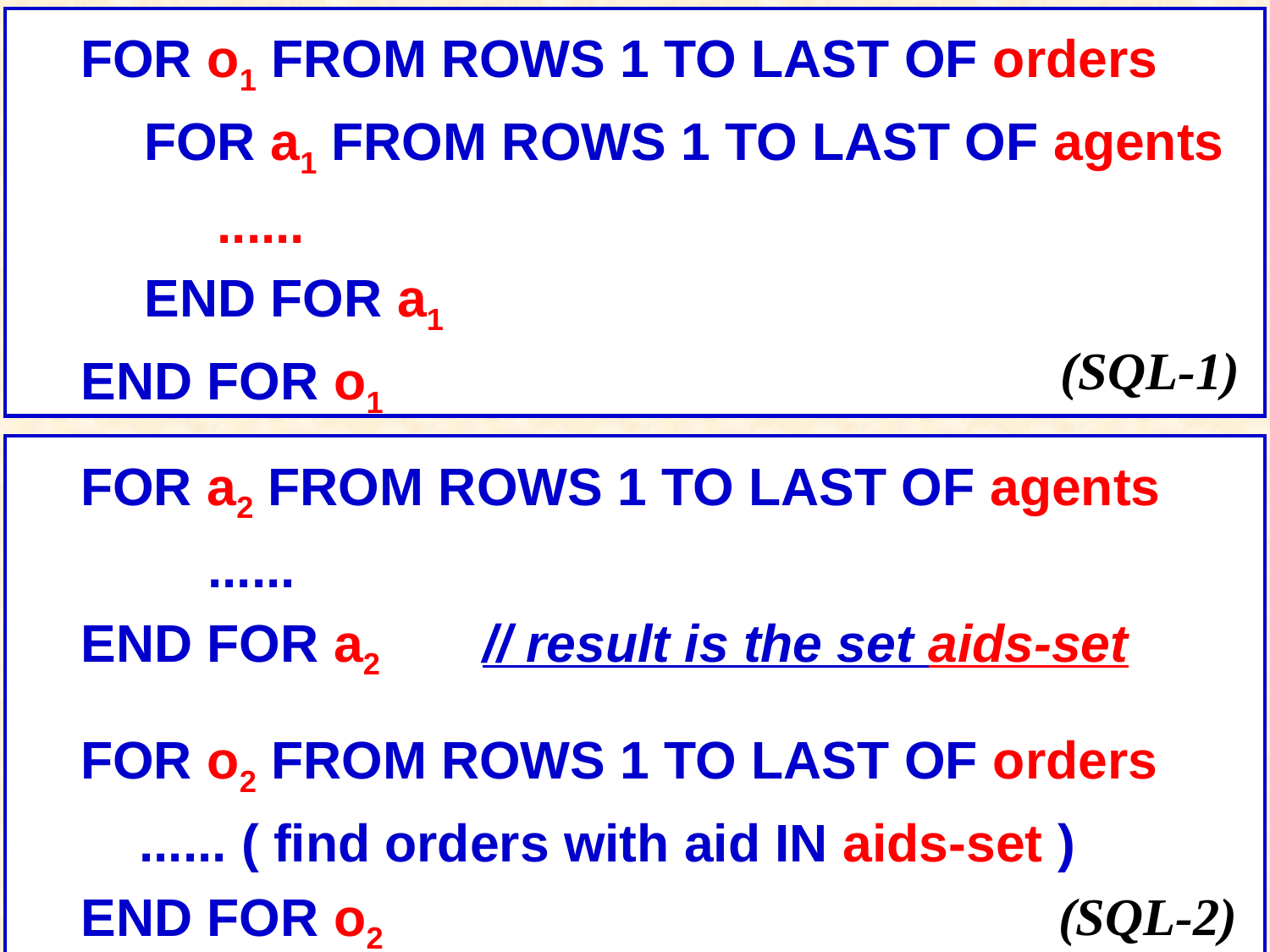

FOR o1 FROM ROWS 1 TO LAST OF orders
FOR a1 FROM ROWS 1 TO LAST OF agents
     ......
END FOR a1
END FOR o1
(SQL-1)
FOR a2 FROM ROWS 1 TO LAST OF agents
......
END FOR a2       // result is the set aids-set

FOR o2 FROM ROWS 1 TO LAST OF orders
    ...... ( find orders with aid IN aids-set )
END FOR o2
(SQL-2)